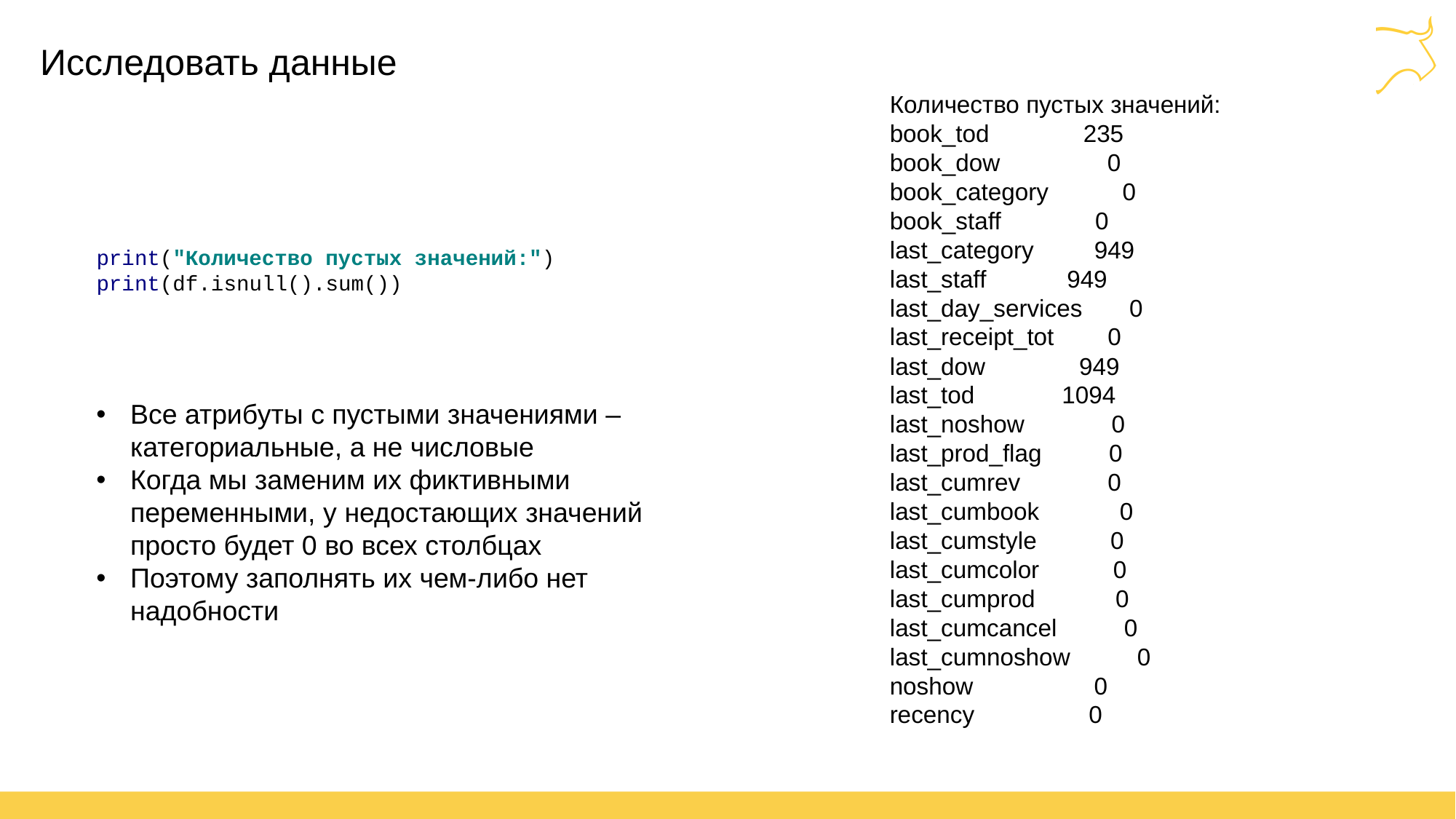

# Исследовать данные
Количество пустых значений:
book_tod              235
book_dow                0
book_category           0
book_staff              0
last_category         949
last_staff            949
last_day_services       0
last_receipt_tot        0
last_dow              949
last_tod             1094
last_noshow             0
last_prod_flag          0
last_cumrev             0
last_cumbook            0
last_cumstyle           0
last_cumcolor           0
last_cumprod            0
last_cumcancel          0
last_cumnoshow          0
noshow                  0
recency                 0
print("Количество пустых значений:")
print(df.isnull().sum())
Все атрибуты с пустыми значениями – категориальные, а не числовые
Когда мы заменим их фиктивными переменными, у недостающих значений просто будет 0 во всех столбцах
Поэтому заполнять их чем-либо нет надобности